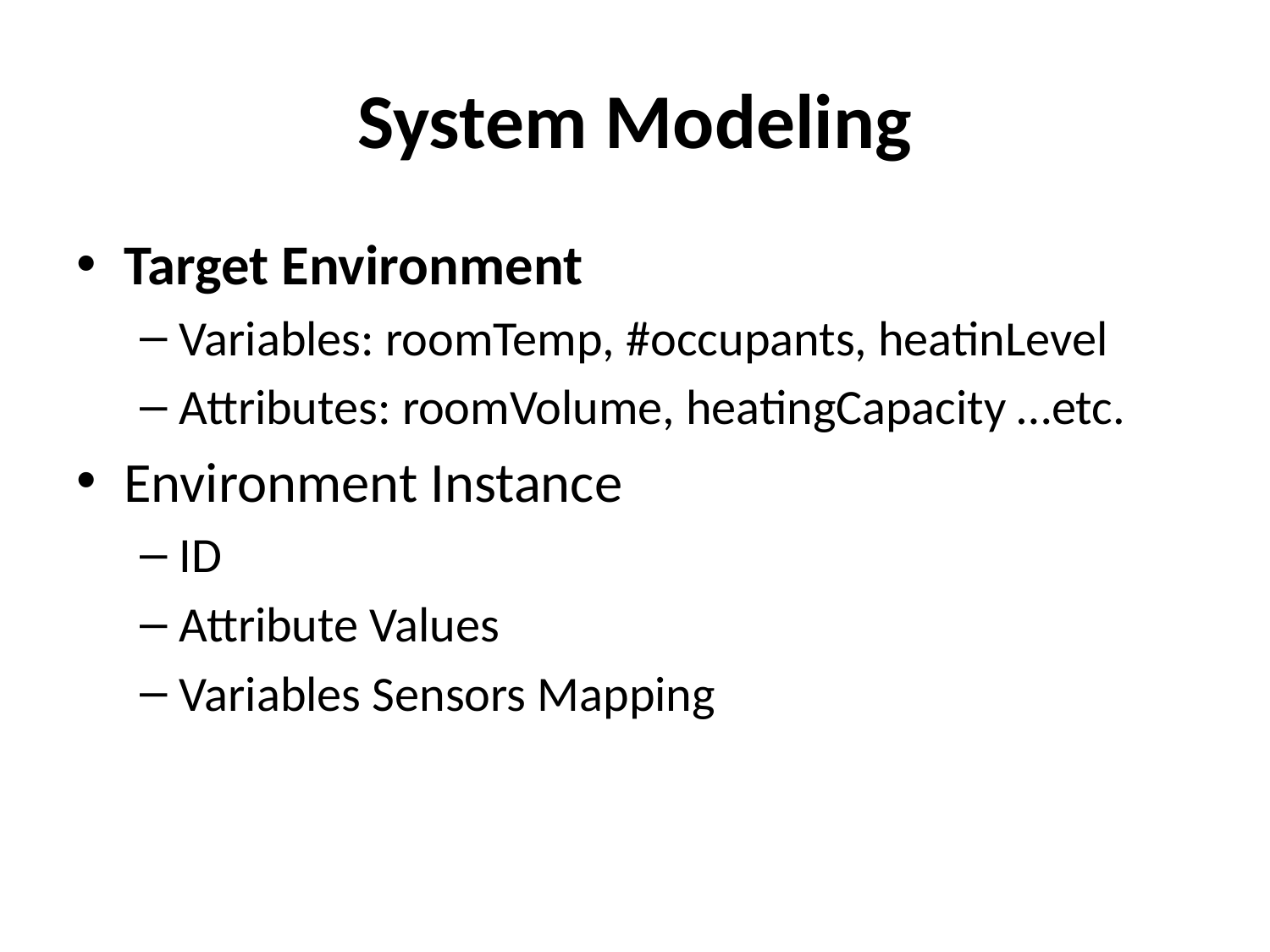

# System Modeling
Target Environment
Variables: roomTemp, #occupants, heatinLevel
Attributes: roomVolume, heatingCapacity …etc.
Environment Instance
ID
Attribute Values
Variables Sensors Mapping